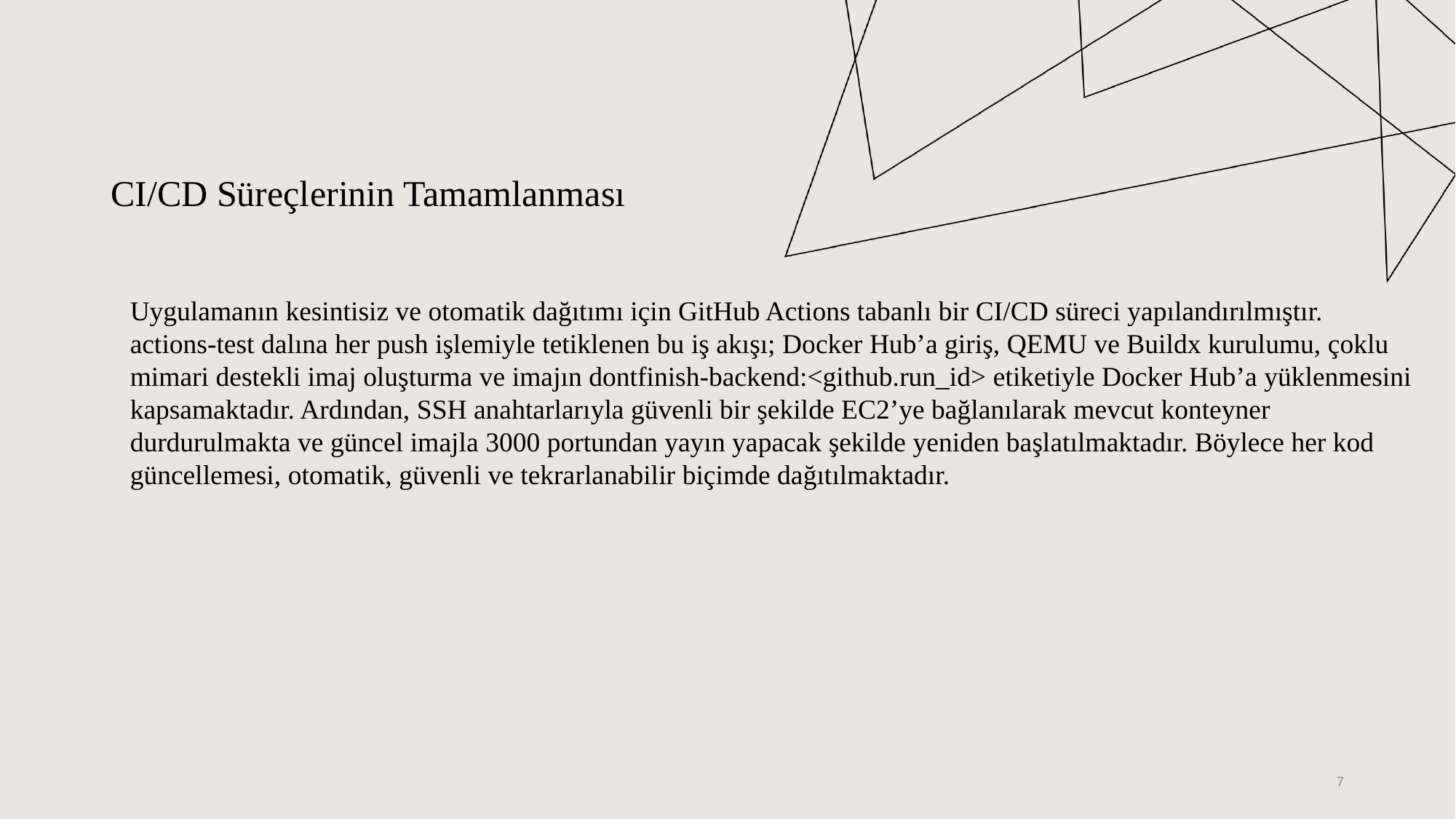

# CI/CD Süreçlerinin Tamamlanması
Uygulamanın kesintisiz ve otomatik dağıtımı için GitHub Actions tabanlı bir CI/CD süreci yapılandırılmıştır. actions-test dalına her push işlemiyle tetiklenen bu iş akışı; Docker Hub’a giriş, QEMU ve Buildx kurulumu, çoklu mimari destekli imaj oluşturma ve imajın dontfinish-backend:<github.run_id> etiketiyle Docker Hub’a yüklenmesini kapsamaktadır. Ardından, SSH anahtarlarıyla güvenli bir şekilde EC2’ye bağlanılarak mevcut konteyner durdurulmakta ve güncel imajla 3000 portundan yayın yapacak şekilde yeniden başlatılmaktadır. Böylece her kod güncellemesi, otomatik, güvenli ve tekrarlanabilir biçimde dağıtılmaktadır.
7